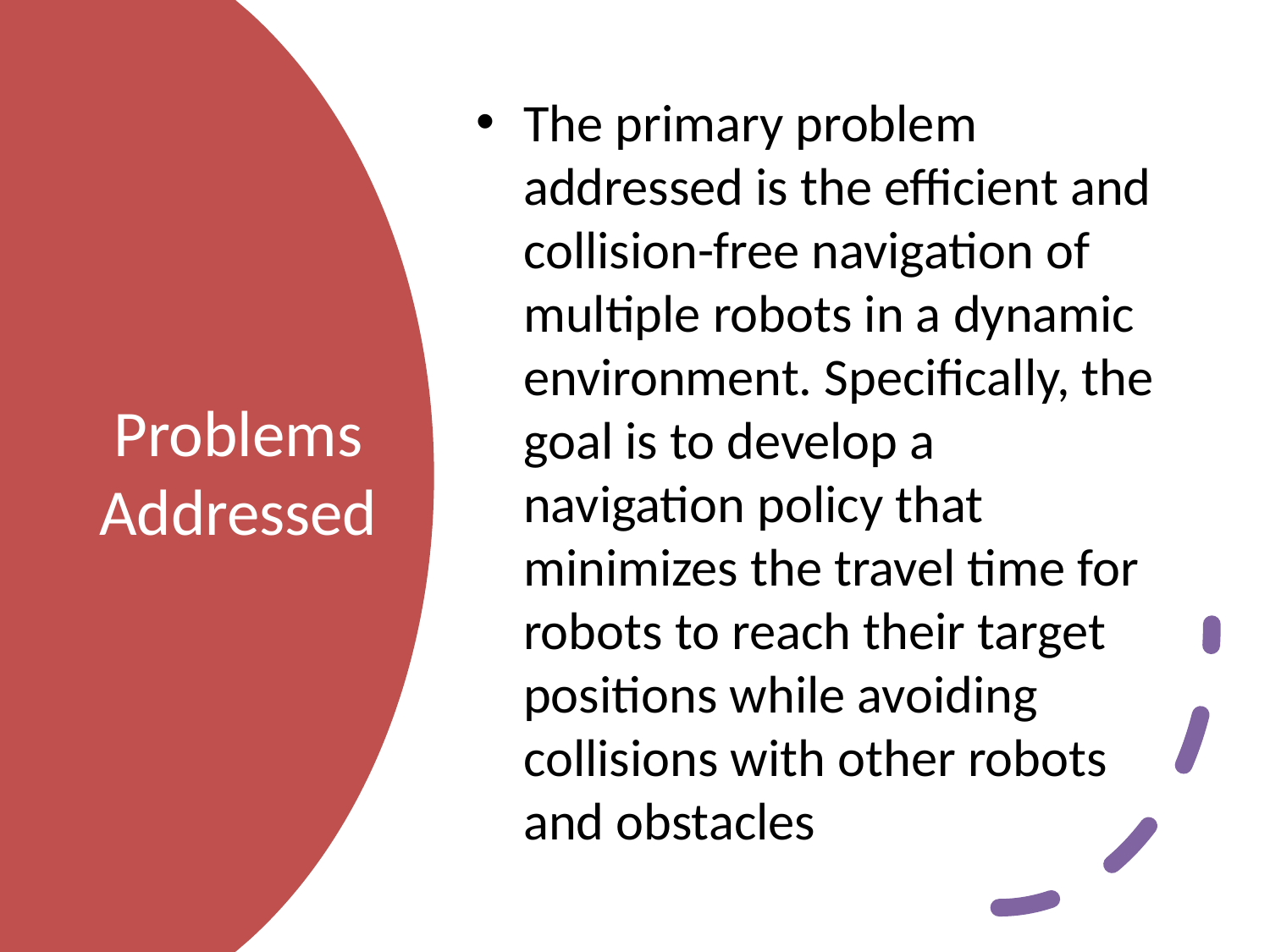

The primary problem addressed is the efficient and collision-free navigation of multiple robots in a dynamic environment. Specifically, the goal is to develop a navigation policy that minimizes the travel time for robots to reach their target positions while avoiding collisions with other robots and obstacles
# Problems Addressed